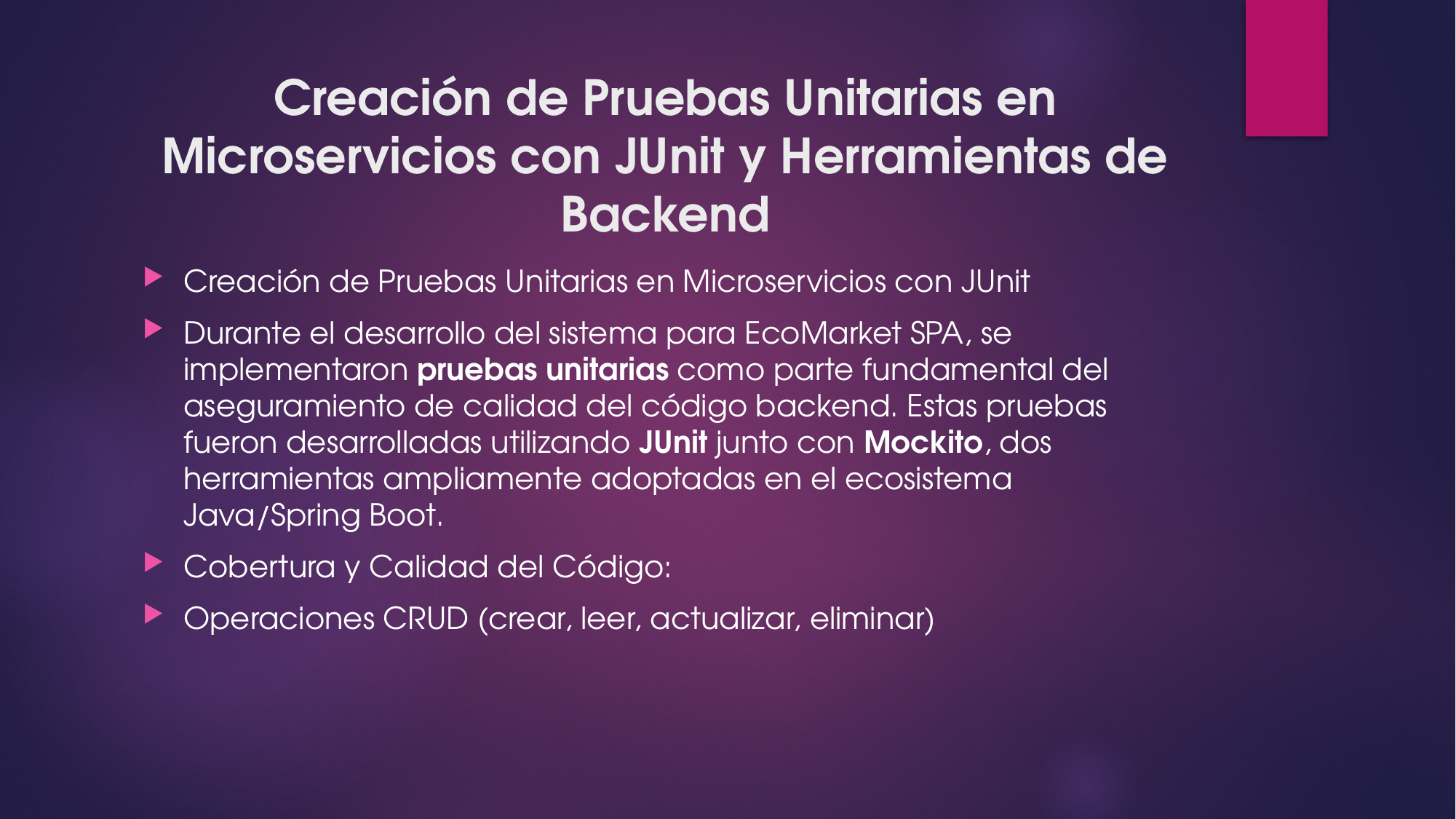

# Creación de Pruebas Unitarias en Microservicios con JUnit y Herramientas de Backend
Creación de Pruebas Unitarias en Microservicios con JUnit
Durante el desarrollo del sistema para EcoMarket SPA, se implementaron pruebas unitarias como parte fundamental del aseguramiento de calidad del código backend. Estas pruebas fueron desarrolladas utilizando JUnit junto con Mockito, dos herramientas ampliamente adoptadas en el ecosistema Java/Spring Boot.
Cobertura y Calidad del Código:
Operaciones CRUD (crear, leer, actualizar, eliminar)